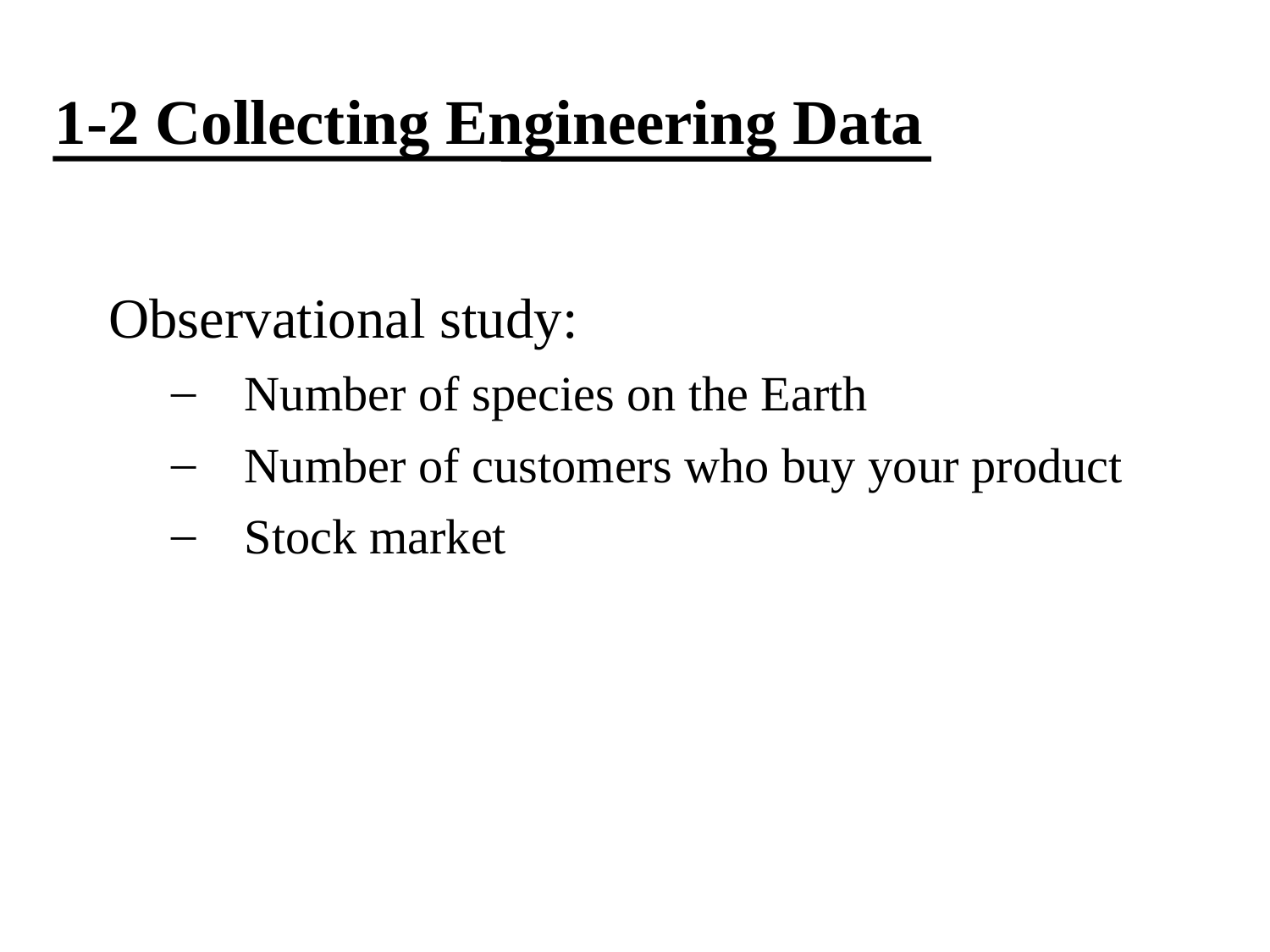

1-2 Collecting Engineering Data

# Observational study:
Number of species on the Earth
Number of customers who buy your product
Stock market